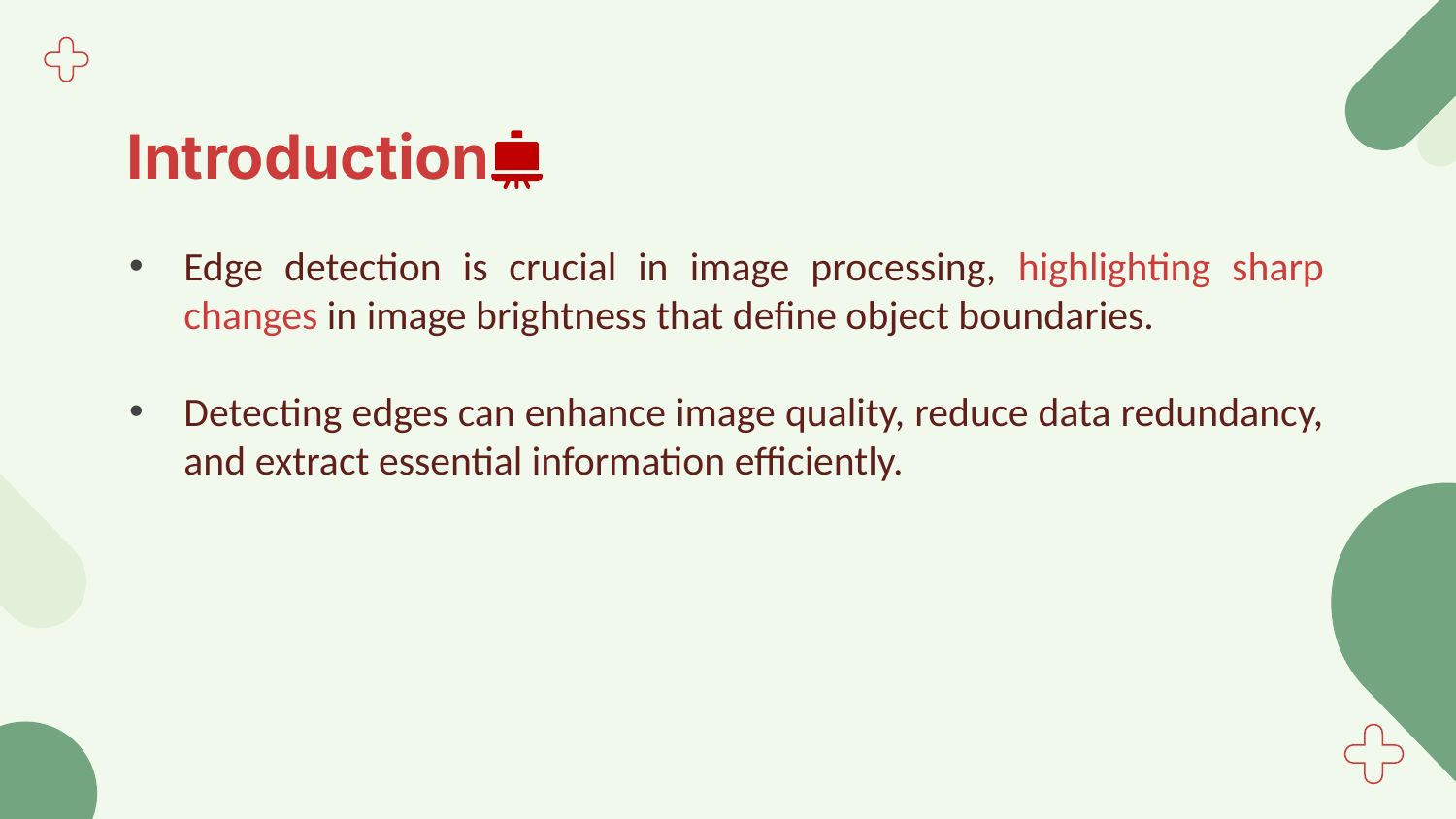

# Introduction

Edge detection is crucial in image processing, highlighting sharp changes in image brightness that define object boundaries.

Detecting edges can enhance image quality, reduce data redundancy, and extract essential information efficiently.